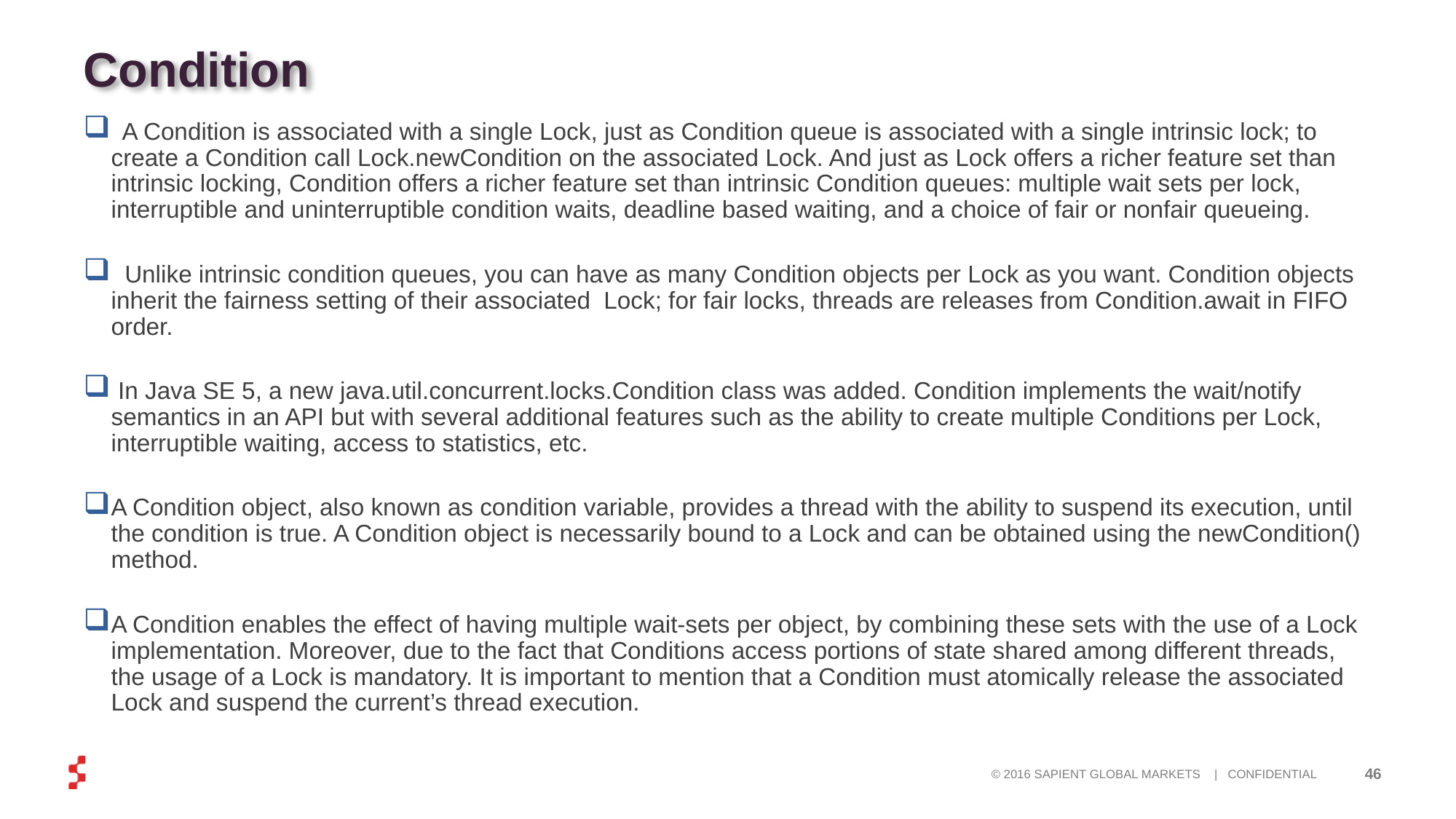

Condition

  A Condition is associated with a single Lock, just as Condition queue is associated with a single intrinsic lock; to      create a Condition call Lock.newCondition on the associated Lock. And just as Lock offers a richer feature set than intrinsic locking, Condition offers a richer feature set than intrinsic Condition queues: multiple wait sets per lock, interruptible and uninterruptible condition waits, deadline based waiting, and a choice of fair or nonfair queueing.

  Unlike intrinsic condition queues, you can have as many Condition objects per Lock as you want. Condition objects inherit the fairness setting of their associated  Lock; for fair locks, threads are releases from Condition.await in FIFO order.

 In Java SE 5, a new java.util.concurrent.locks.Condition class was added. Condition implements the wait/notify semantics in an API but with several additional features such as the ability to create multiple Conditions per Lock, interruptible waiting, access to statistics, etc.

A Condition object, also known as condition variable, provides a thread with the ability to suspend its execution, until the condition is true. A Condition object is necessarily bound to a Lock and can be obtained using the newCondition() method.

A Condition enables the effect of having multiple wait-sets per object, by combining these sets with the use of a Lock implementation. Moreover, due to the fact that Conditions access portions of state shared among different threads, the usage of a Lock is mandatory. It is important to mention that a Condition must atomically release the associated Lock and suspend the current’s thread execution.